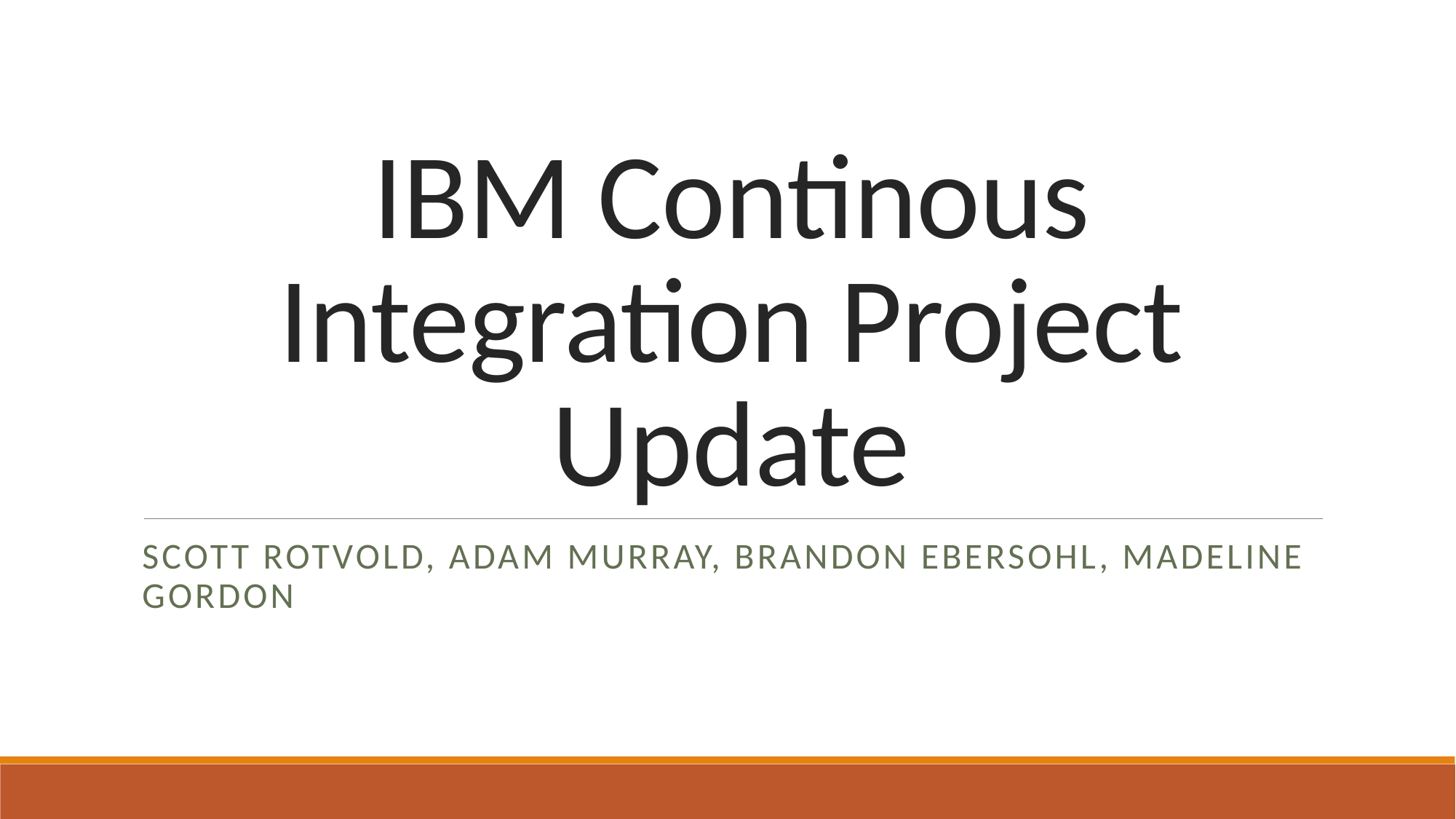

# IBM Continous Integration Project Update
Scott Rotvold, Adam Murray, Brandon ebersohl, Madeline gordon